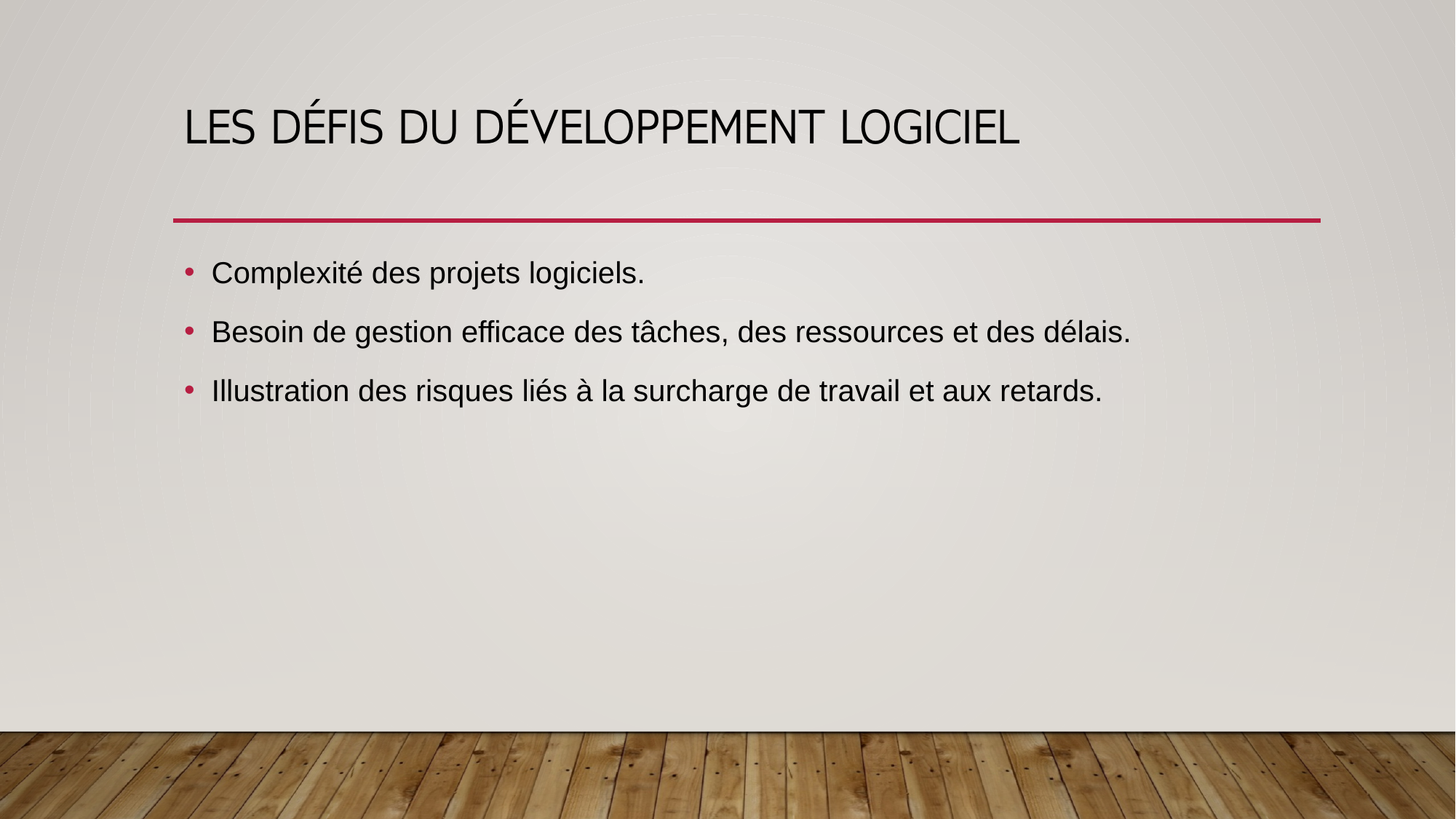

# Les défis du développement logiciel
Complexité des projets logiciels.
Besoin de gestion efficace des tâches, des ressources et des délais.
Illustration des risques liés à la surcharge de travail et aux retards.